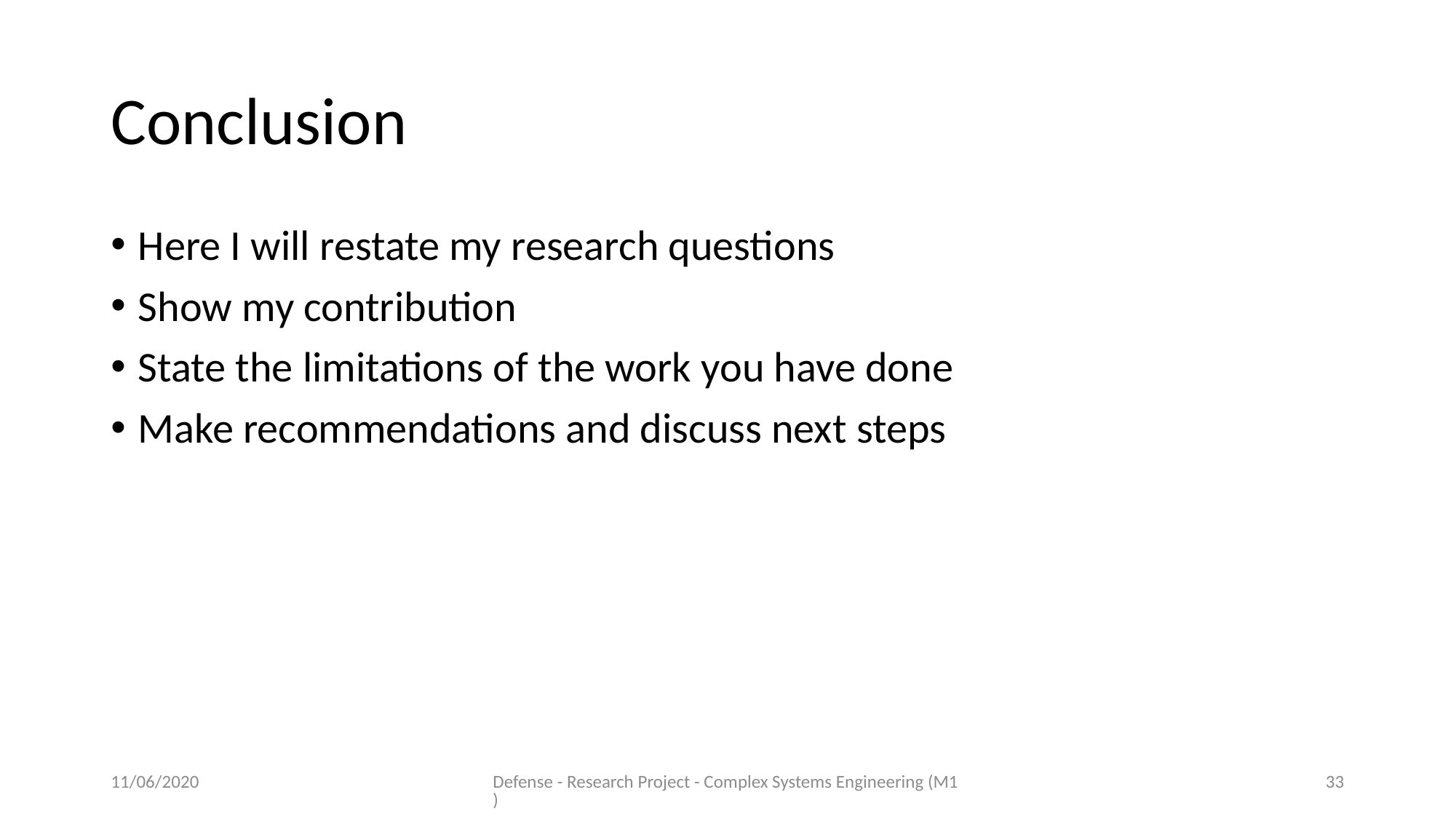

# Conclusion
Here I will restate my research questions
Show my contribution
State the limitations of the work you have done
Make recommendations and discuss next steps

11/06/2020
Defense - Research Project - Complex Systems Engineering (M1)
33